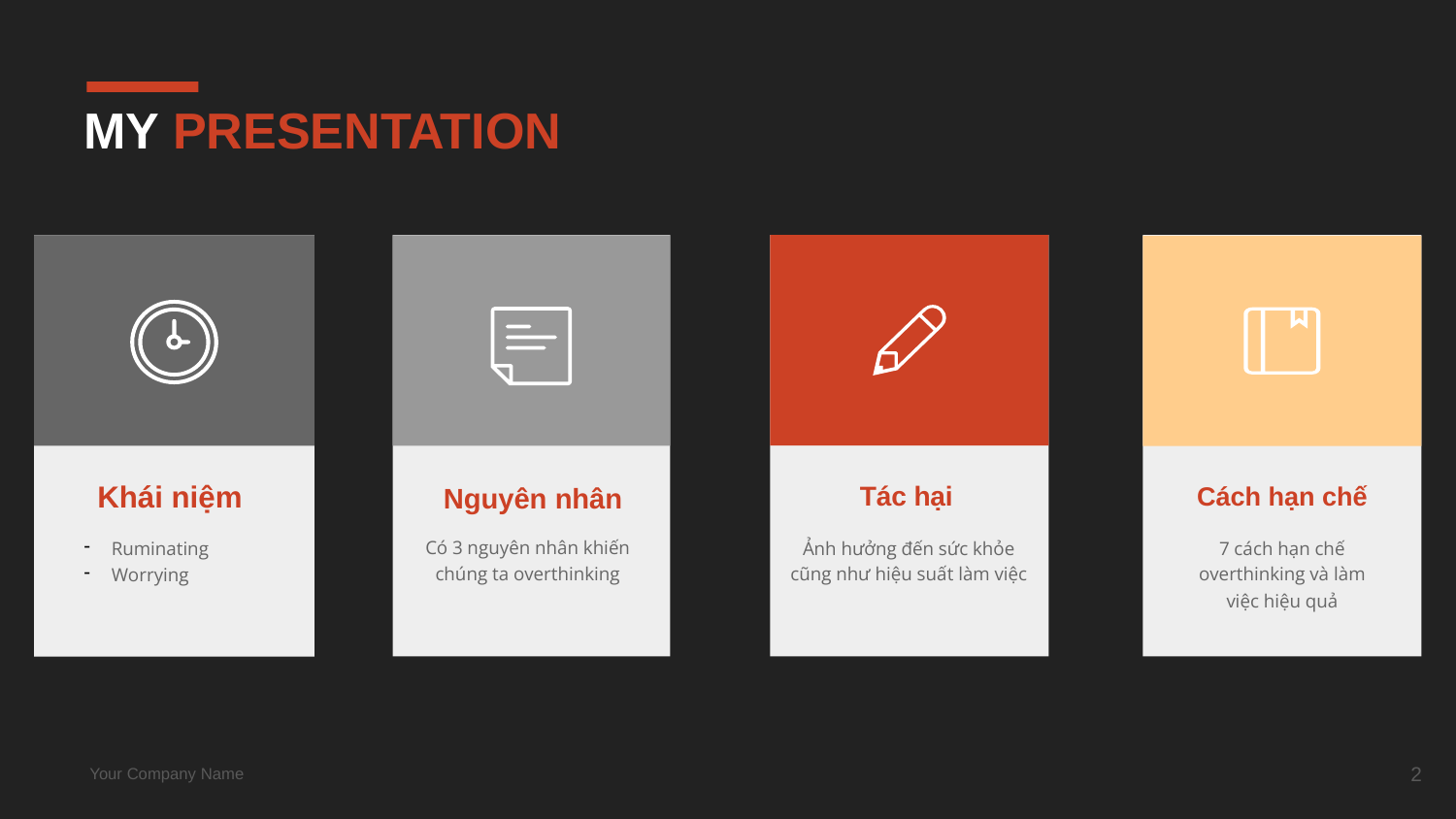

# MY PRESENTATION

Tác hại
Ảnh hưởng đến sức khỏe cũng như hiệu suất làm việc

Cách hạn chế
7 cách hạn chế overthinking và làm việc hiệu quả

Nguyên nhân
Có 3 nguyên nhân khiến chúng ta overthinking

Khái niệm
Ruminating
Worrying
2